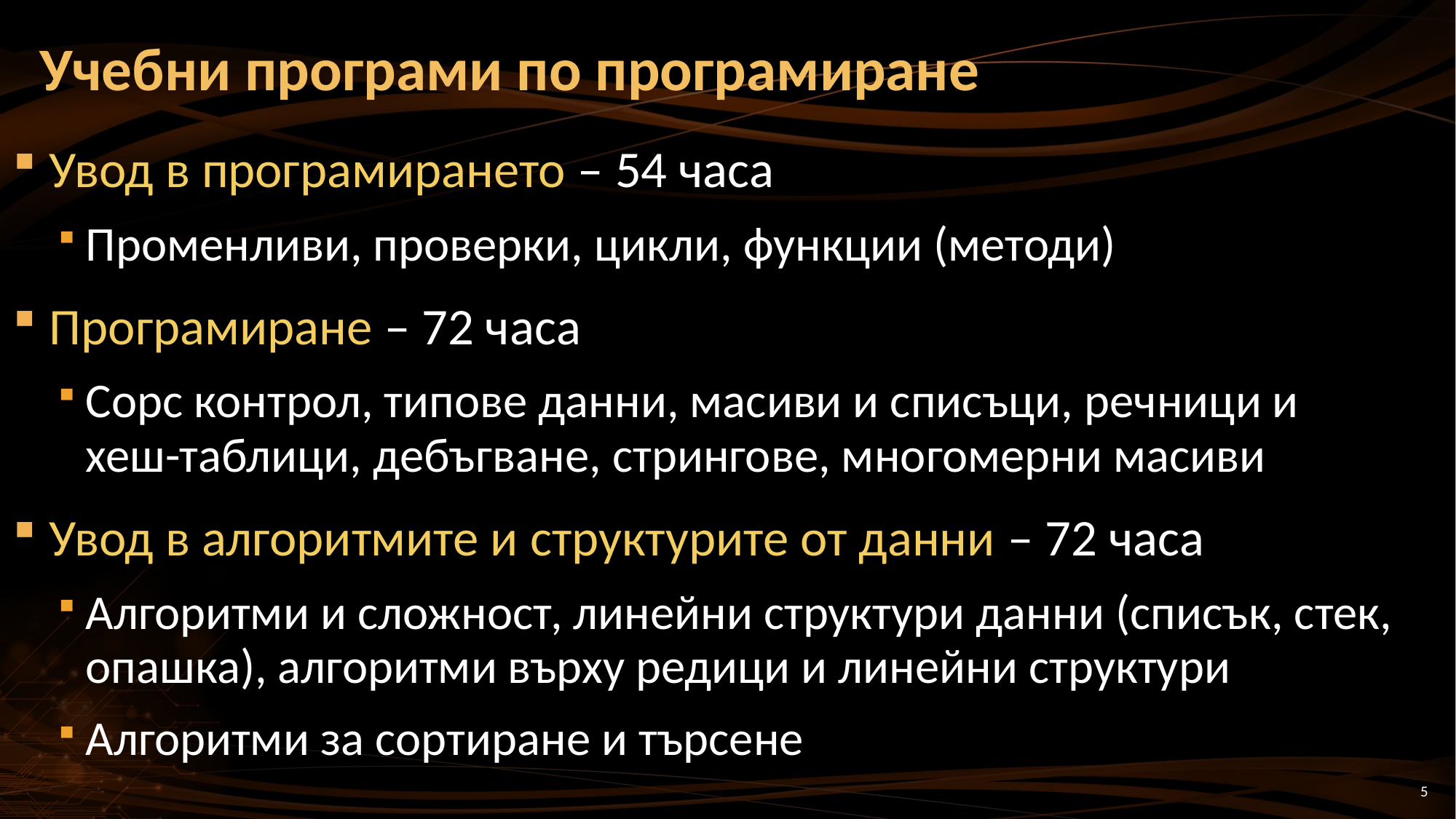

Учебни програми по програмиране
Увод в програмирането – 54 часа
Променливи, проверки, цикли, функции (методи)
Програмиране – 72 часа
Сорс контрол, типове данни, масиви и списъци, речници и хеш-таблици, дебъгване, стрингове, многомерни масиви
Увод в алгоритмите и структурите от данни – 72 часа
Алгоритми и сложност, линейни структури данни (списък, стек, опашка), алгоритми върху редици и линейни структури
Алгоритми за сортиране и търсене
5